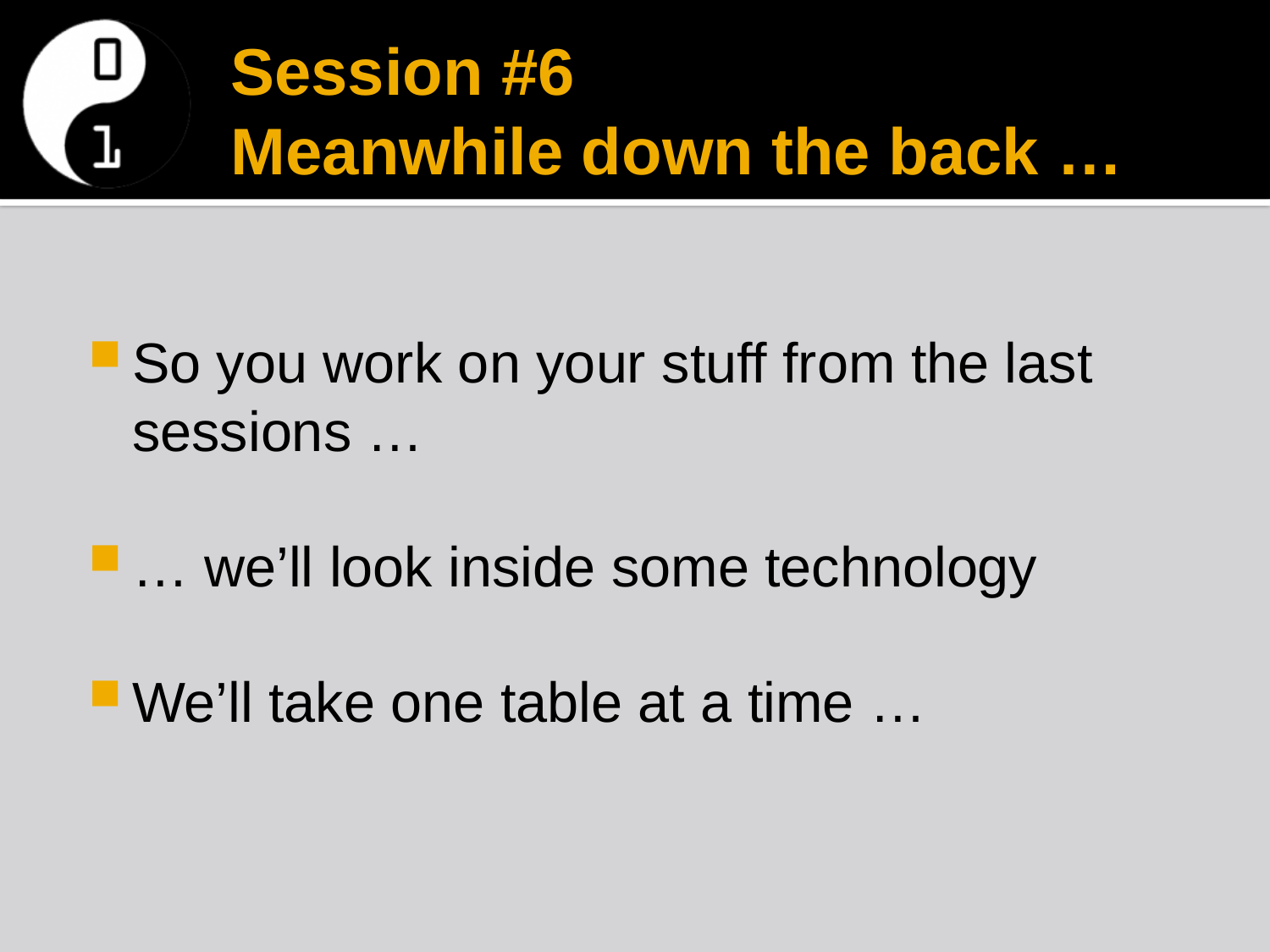

# Session #6 Meanwhile down the back …

So you work on your stuff from the last sessions …

… we’ll look inside some technology

We’ll take one table at a time …